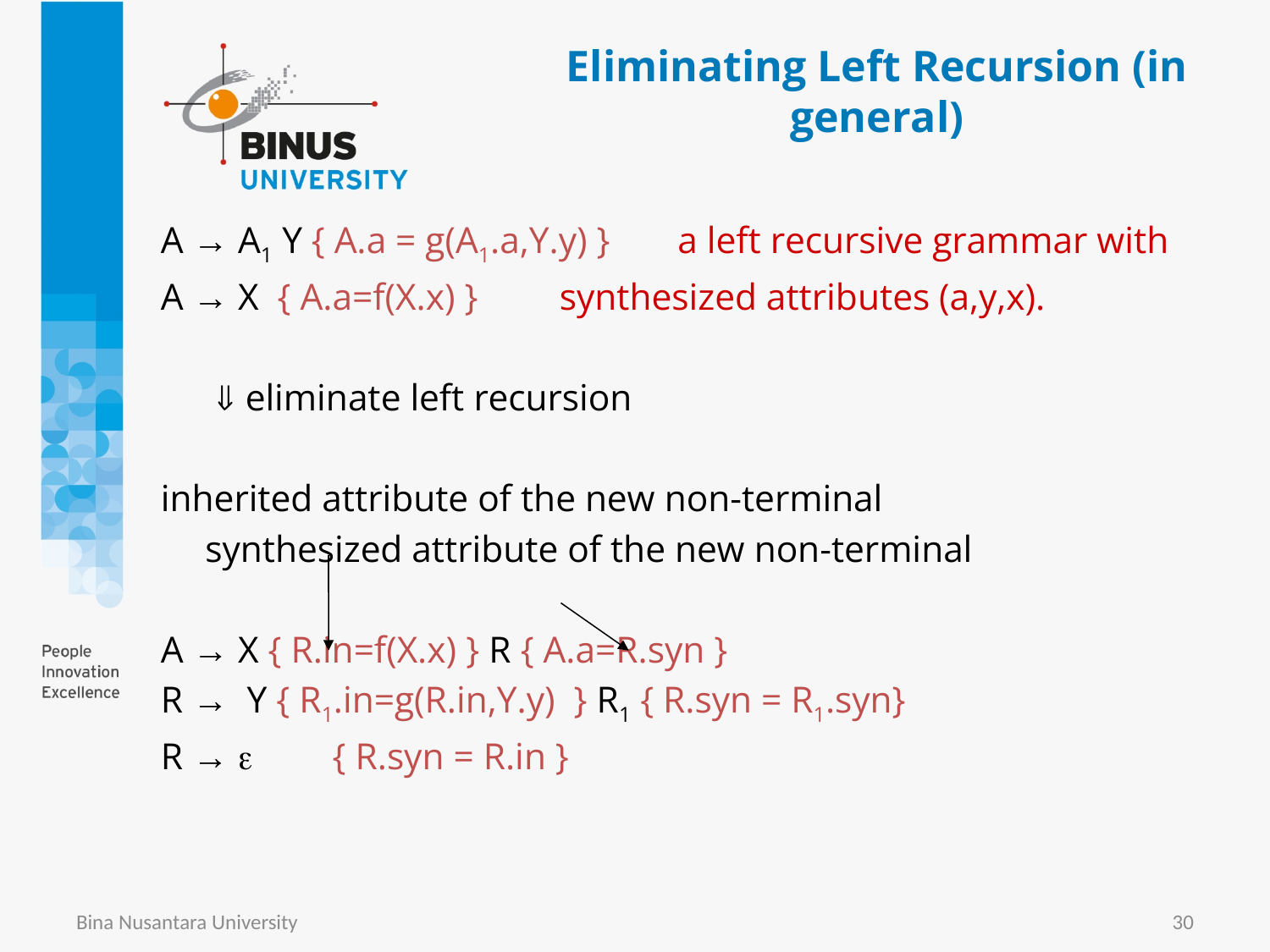

# Eliminating Left Recursion (in general)
A → A1 Y { A.a = g(A1.a,Y.y) }	a left recursive grammar with
A → X  { A.a=f(X.x) }		synthesized attributes (a,y,x).

	 ⇓ eliminate left recursion

inherited attribute of the new non-terminal
			synthesized attribute of the new non-terminal

A → X { R.in=f(X.x) } R { A.a=R.syn }
R →  Y { R1.in=g(R.in,Y.y)  } R1 { R.syn = R1.syn}
R → ε 	 { R.syn = R.in }

Bina Nusantara University
30